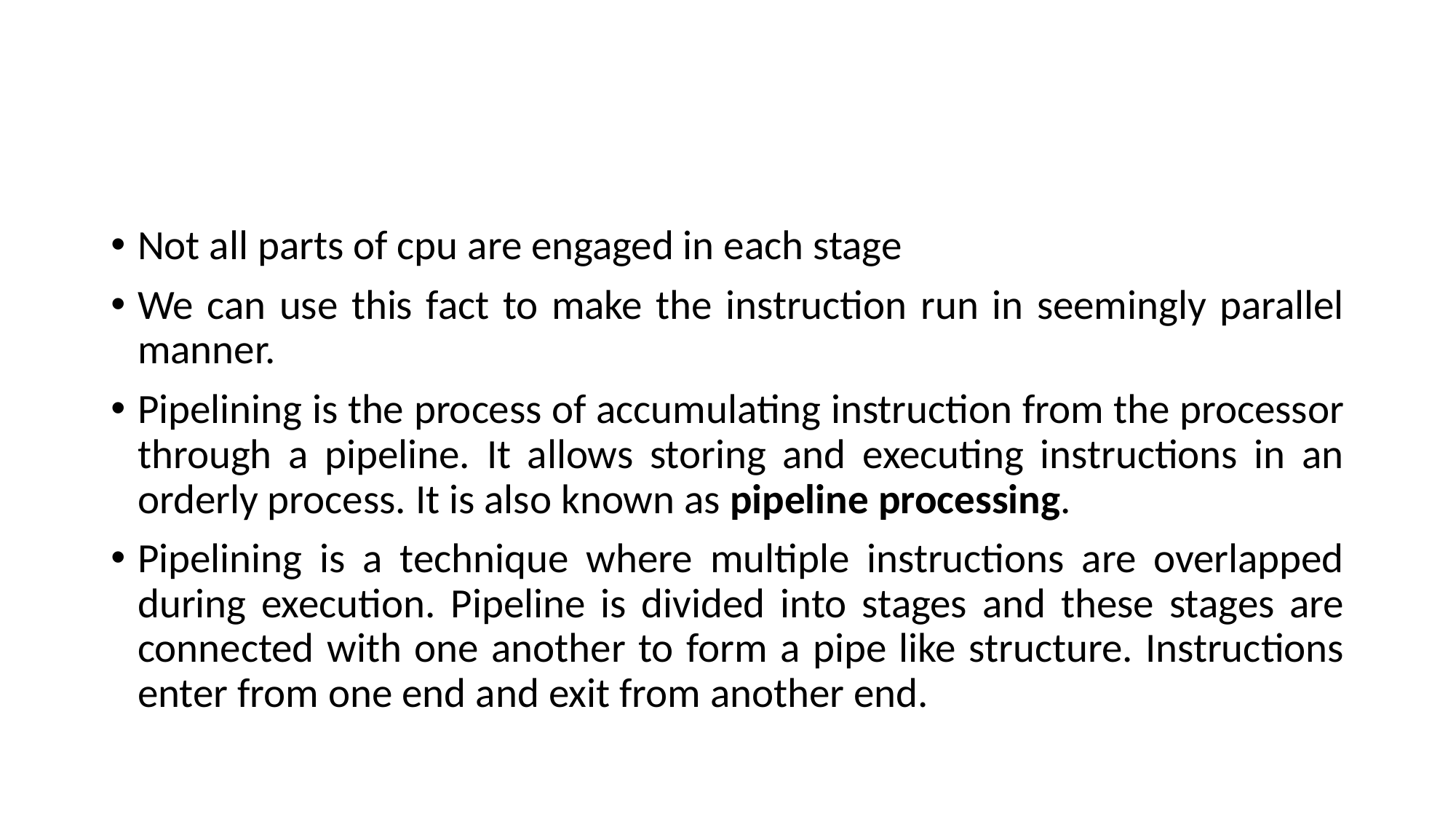

#
Not all parts of cpu are engaged in each stage
We can use this fact to make the instruction run in seemingly parallel manner.
Pipelining is the process of accumulating instruction from the processor through a pipeline. It allows storing and executing instructions in an orderly process. It is also known as pipeline processing.
Pipelining is a technique where multiple instructions are overlapped during execution. Pipeline is divided into stages and these stages are connected with one another to form a pipe like structure. Instructions enter from one end and exit from another end.